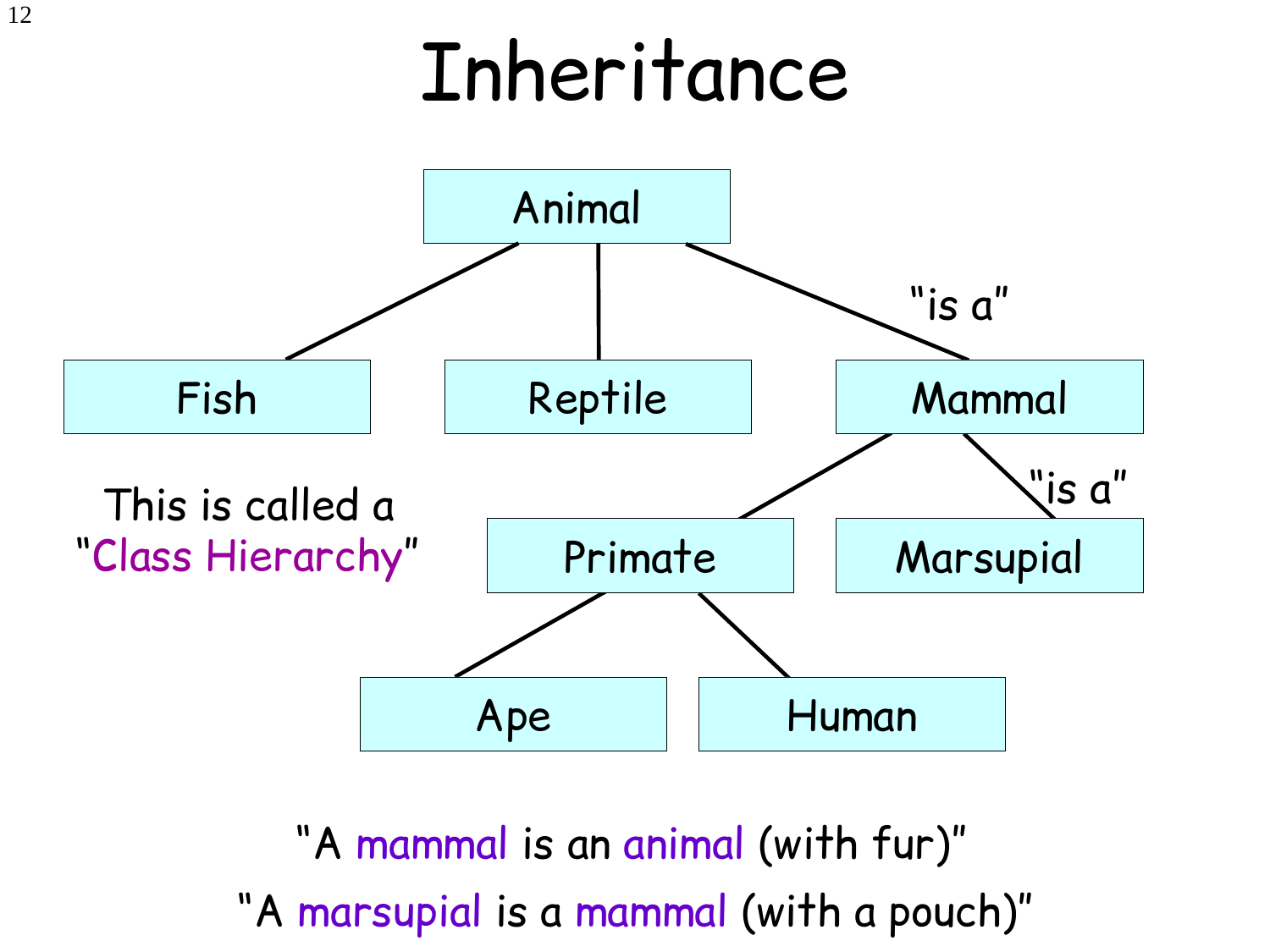

# Inheritance
12
Animal

“is a”
Fish
Reptile
Mammal

“is a”
This is called a “Class Hierarchy”
Primate
Marsupial

Ape
Human
“A mammal is an animal (with fur)”
“A marsupial is a mammal (with a pouch)”